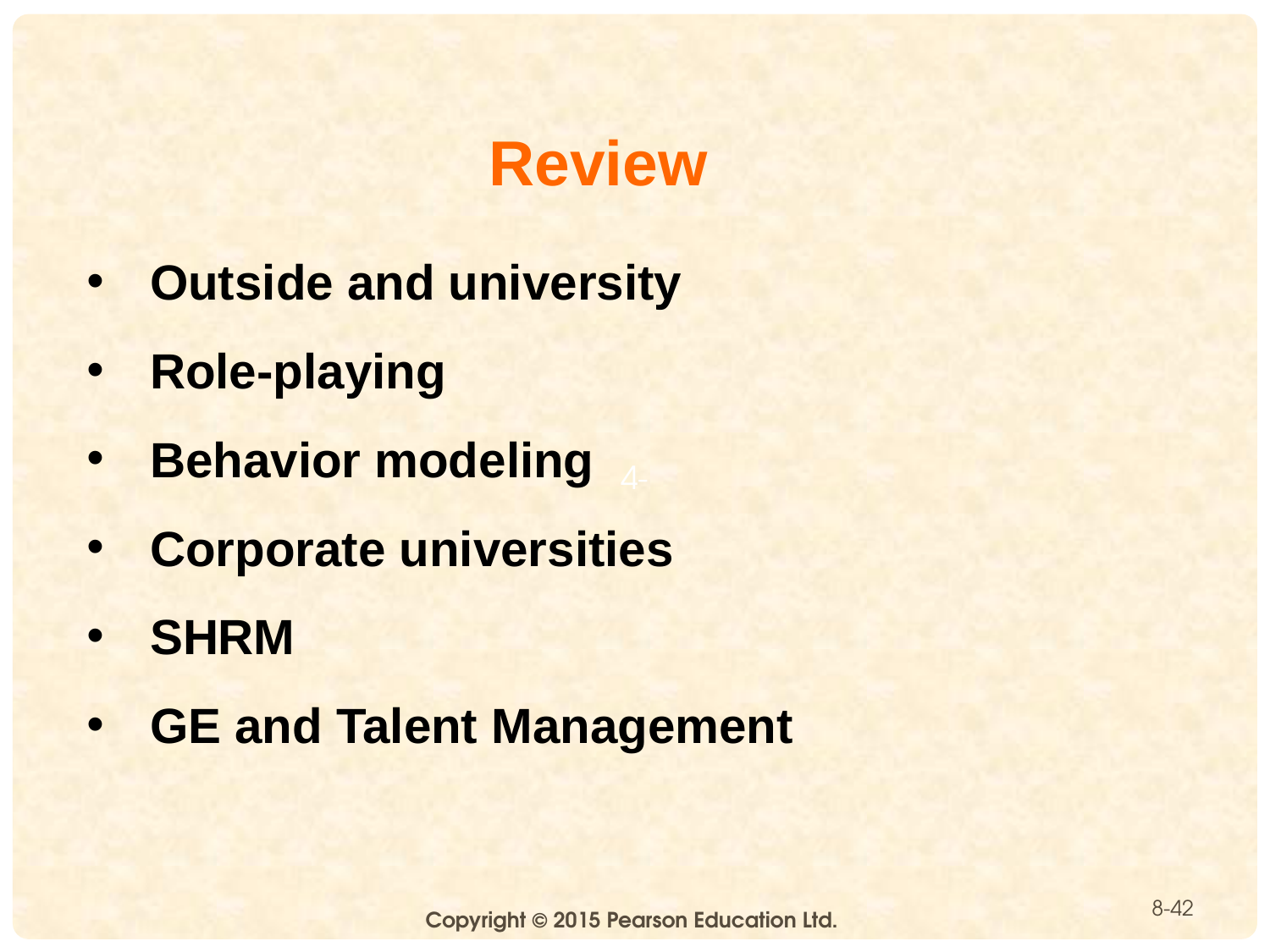

Review
Outside and university
Role-playing
Behavior modeling
Corporate universities
SHRM
GE and Talent Management
8-42
Copyright © 2015 Pearson Education Ltd.